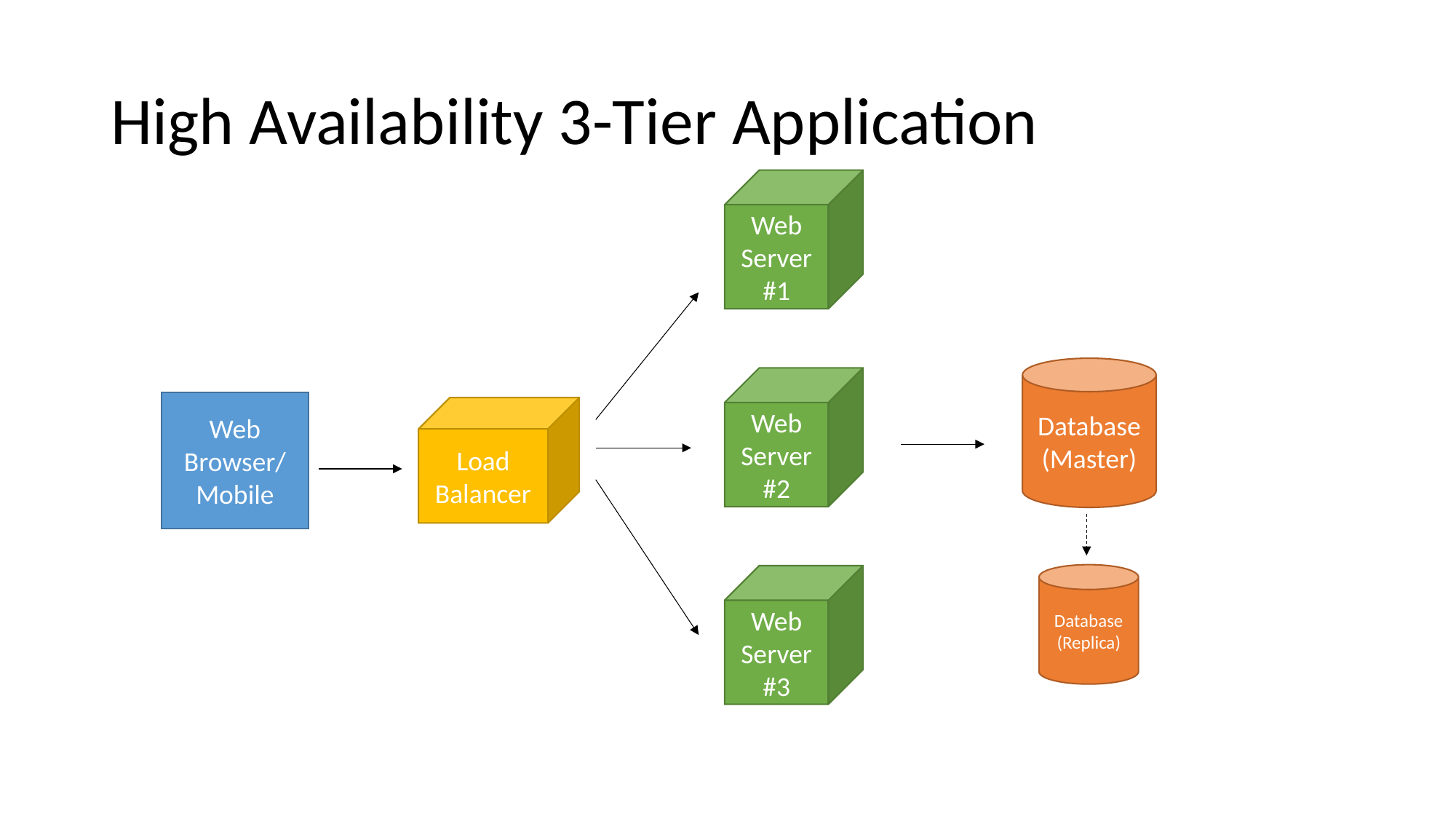

# High Availability 3-Tier Application
Web Server
#1
Web Server #2
Web Server #3
Database
(Master)
Web Browser/Mobile
Load
Balancer
Database
(Replica)